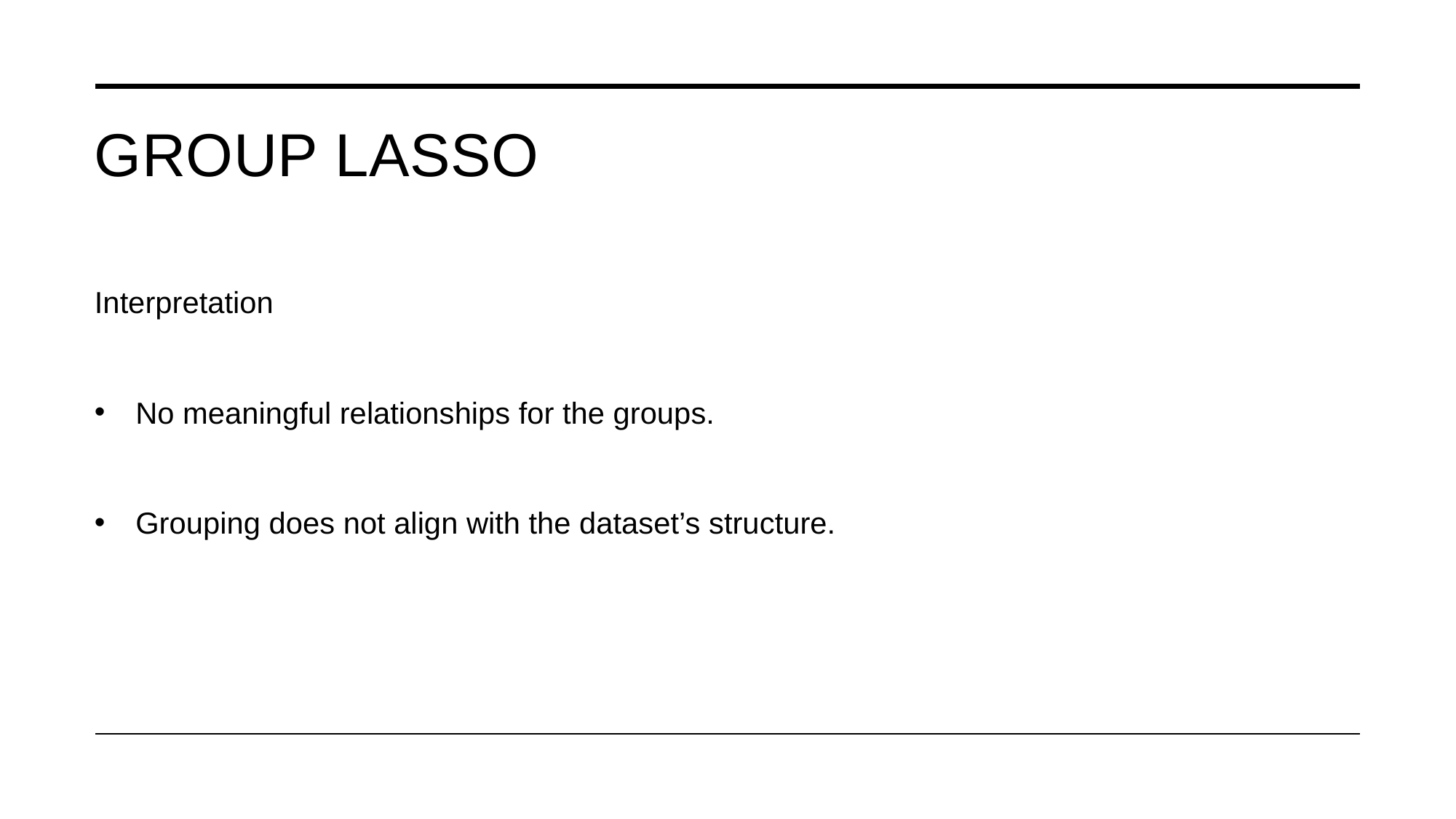

# Group Lasso
Interpretation

No meaningful relationships for the groups.

Grouping does not align with the dataset’s structure.